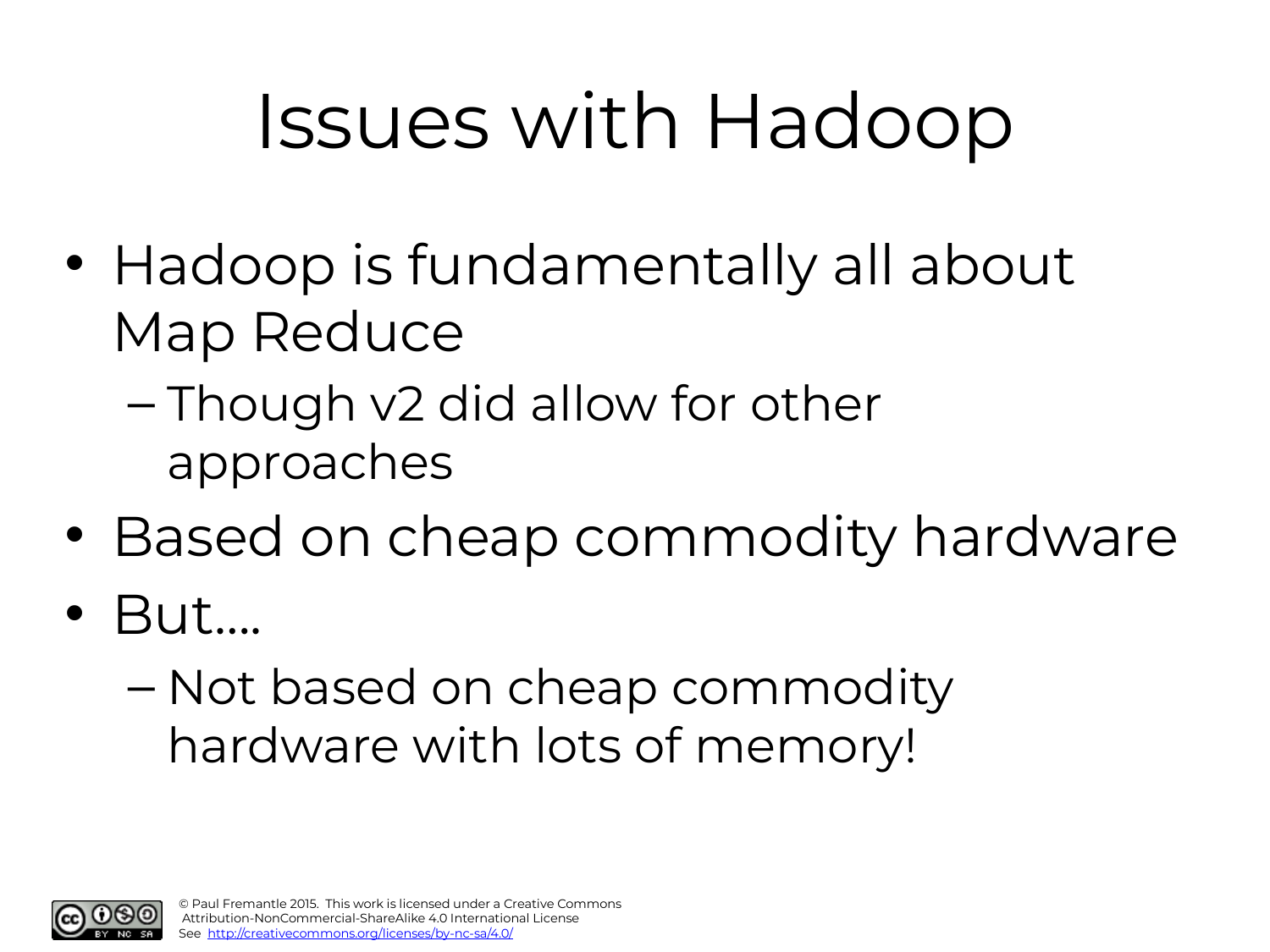

# Issues with Hadoop
Hadoop is fundamentally all about Map Reduce
Though v2 did allow for other approaches
Based on cheap commodity hardware
But….
Not based on cheap commodity hardware with lots of memory!